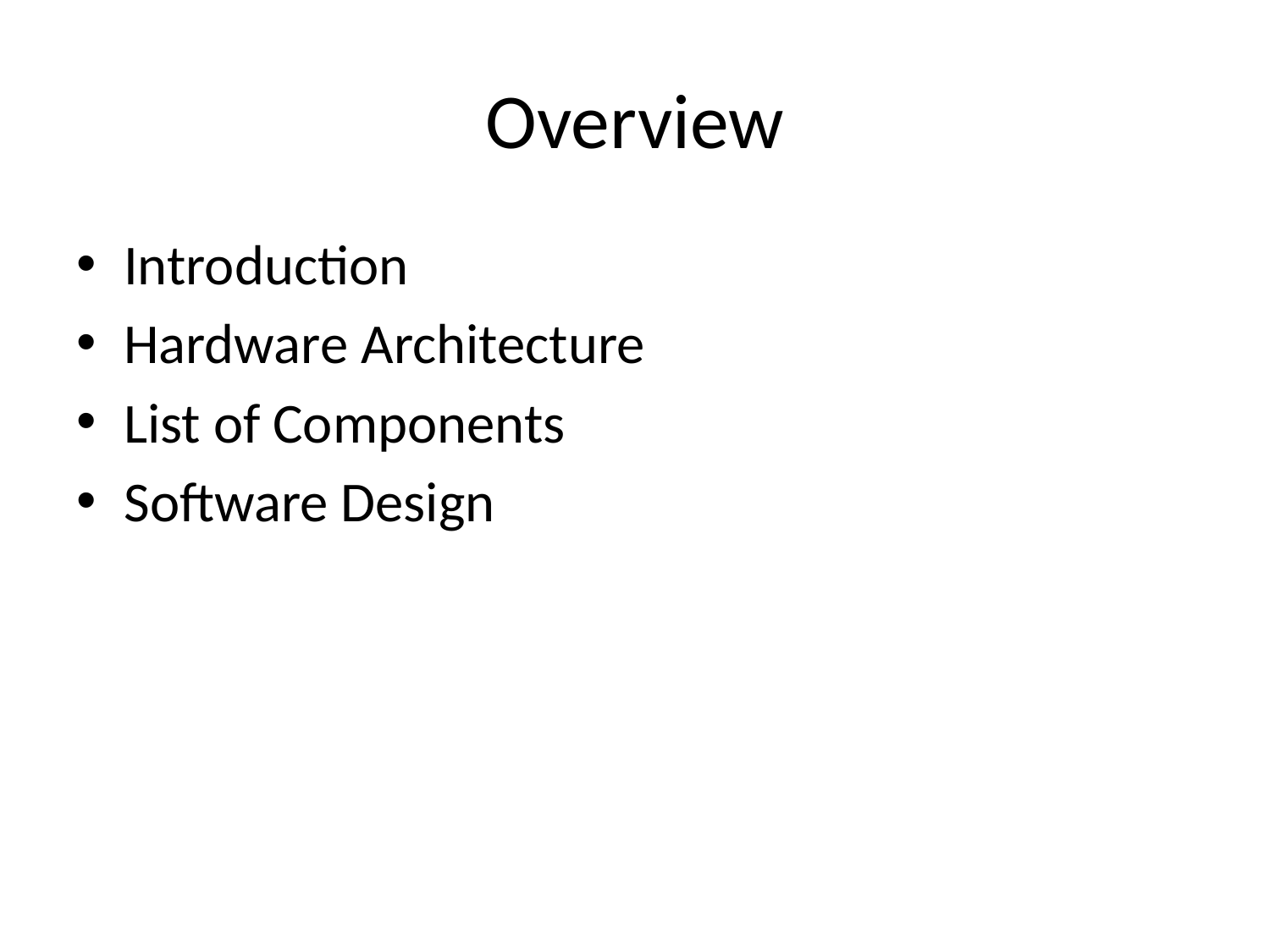

# Overview
Introduction
Hardware Architecture
List of Components
Software Design